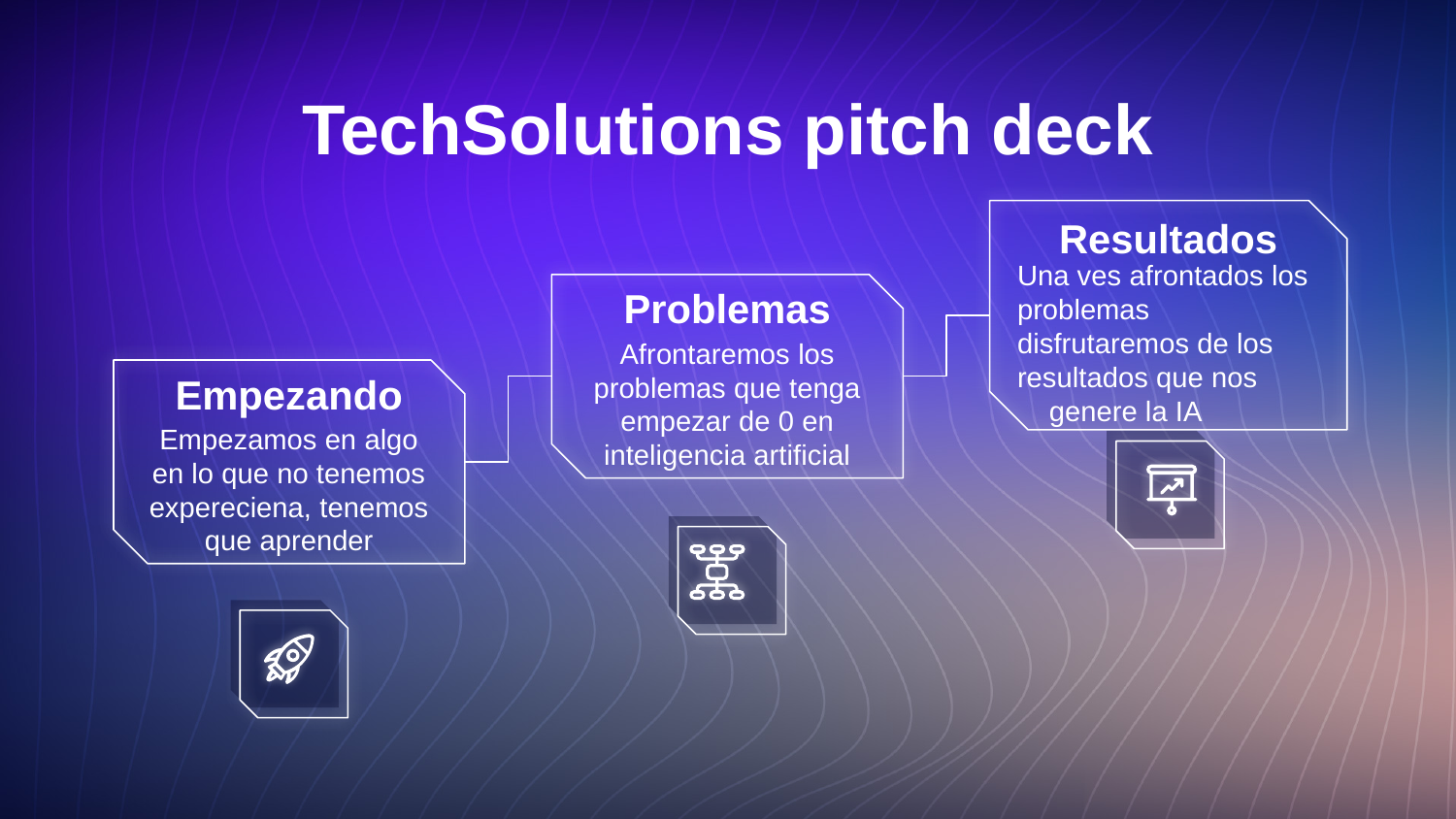

# TechSolutions pitch deck
Resultados

Una ves afrontados los problemas disfrutaremos de los resultados que nos            genere la IA

Problemas

Afrontaremos los problemas que tenga empezar de 0 en inteligencia artificial

Empezando

Empezamos en algo en lo que no tenemos expereciena, tenemos que aprender